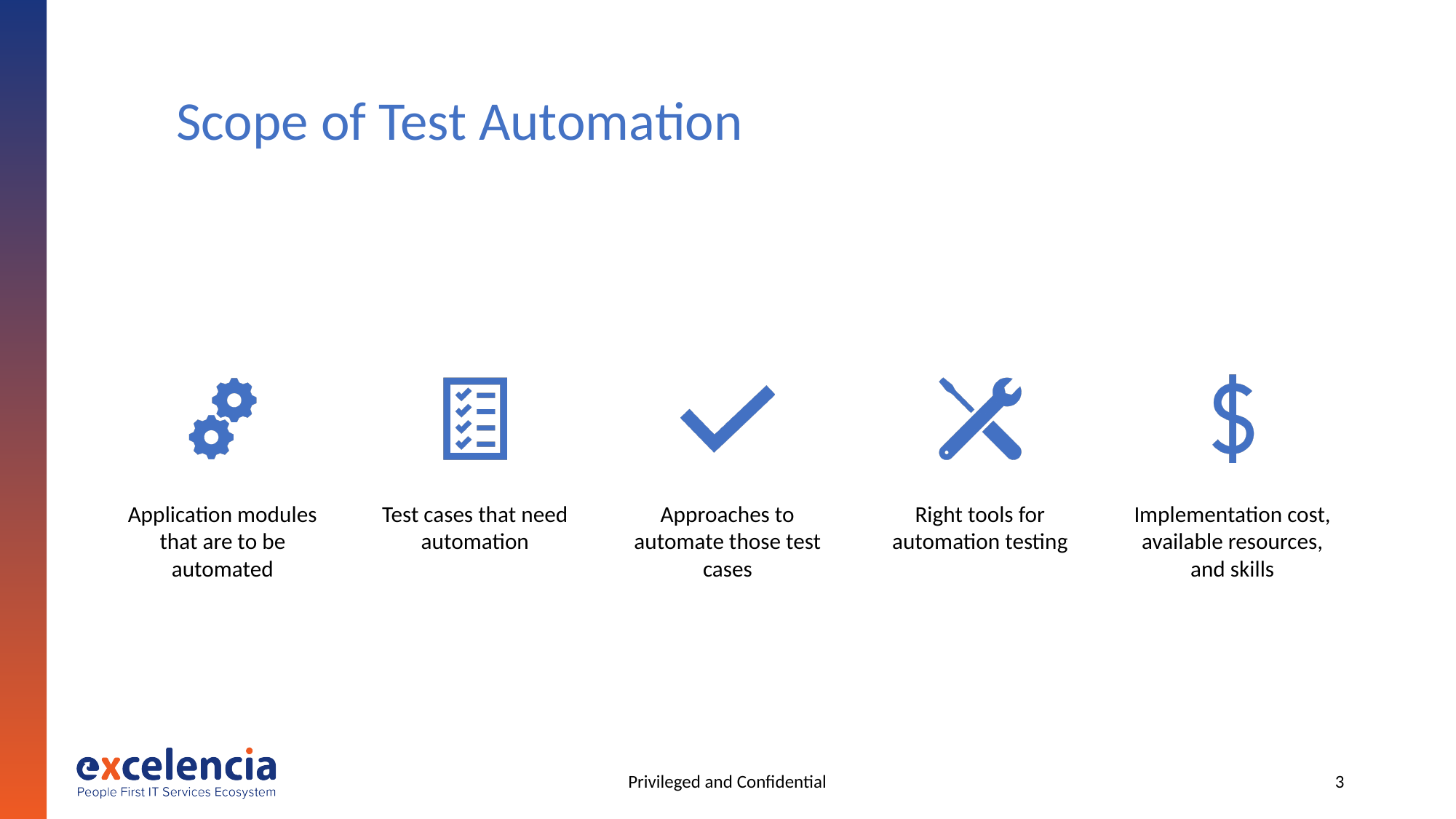

#
Scope of Test Automation
Application modules that are to be automated
Test cases that need automation
Approaches to automate those test cases
Right tools for automation testing
Implementation cost, available resources, and skills
Privileged and Confidential
3